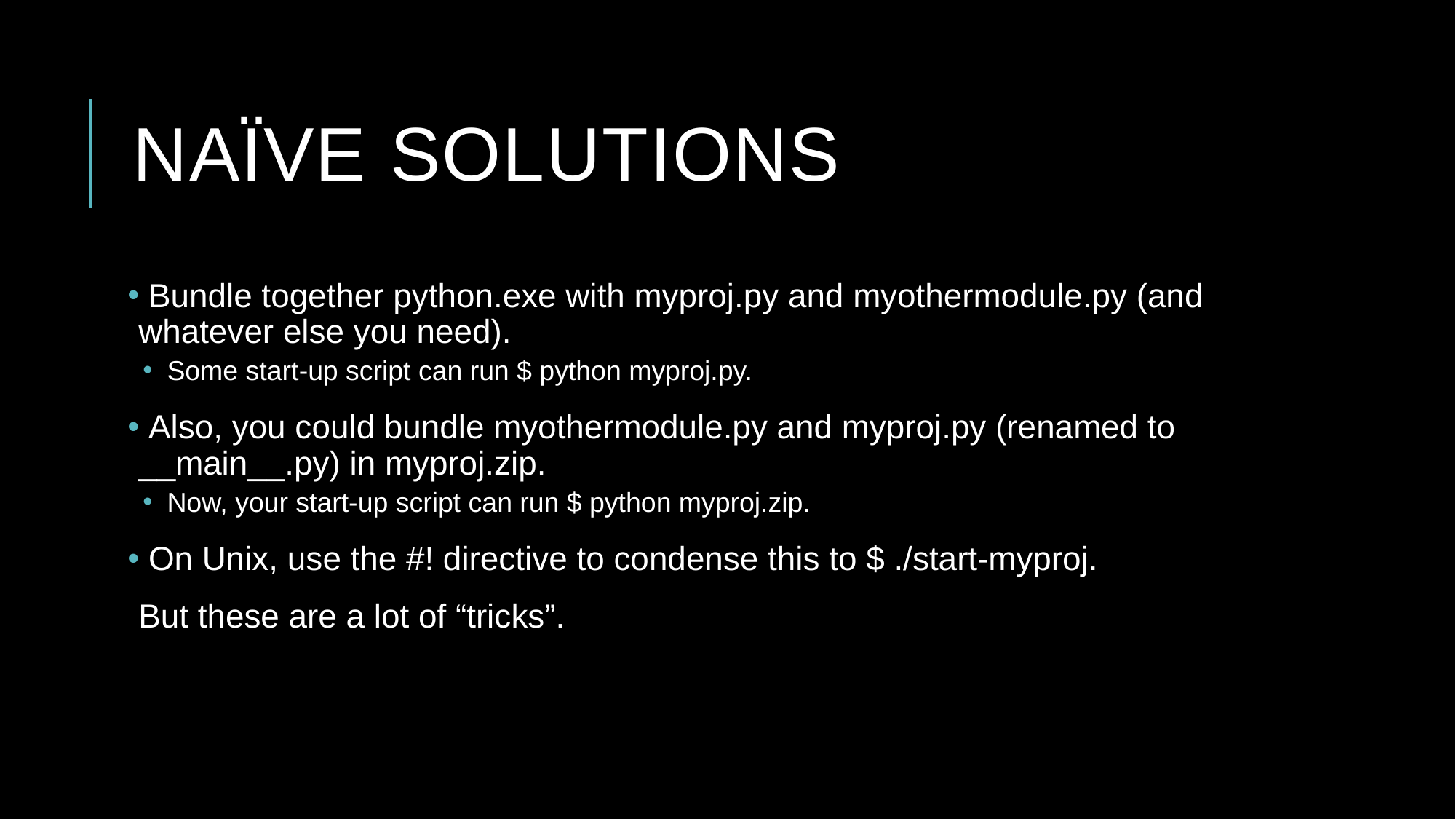

# Naïve solutions
 Bundle together python.exe with myproj.py and myothermodule.py (and whatever else you need).
 Some start-up script can run $ python myproj.py.
 Also, you could bundle myothermodule.py and myproj.py (renamed to __main__.py) in myproj.zip.
 Now, your start-up script can run $ python myproj.zip.
 On Unix, use the #! directive to condense this to $ ./start-myproj.
But these are a lot of “tricks”.